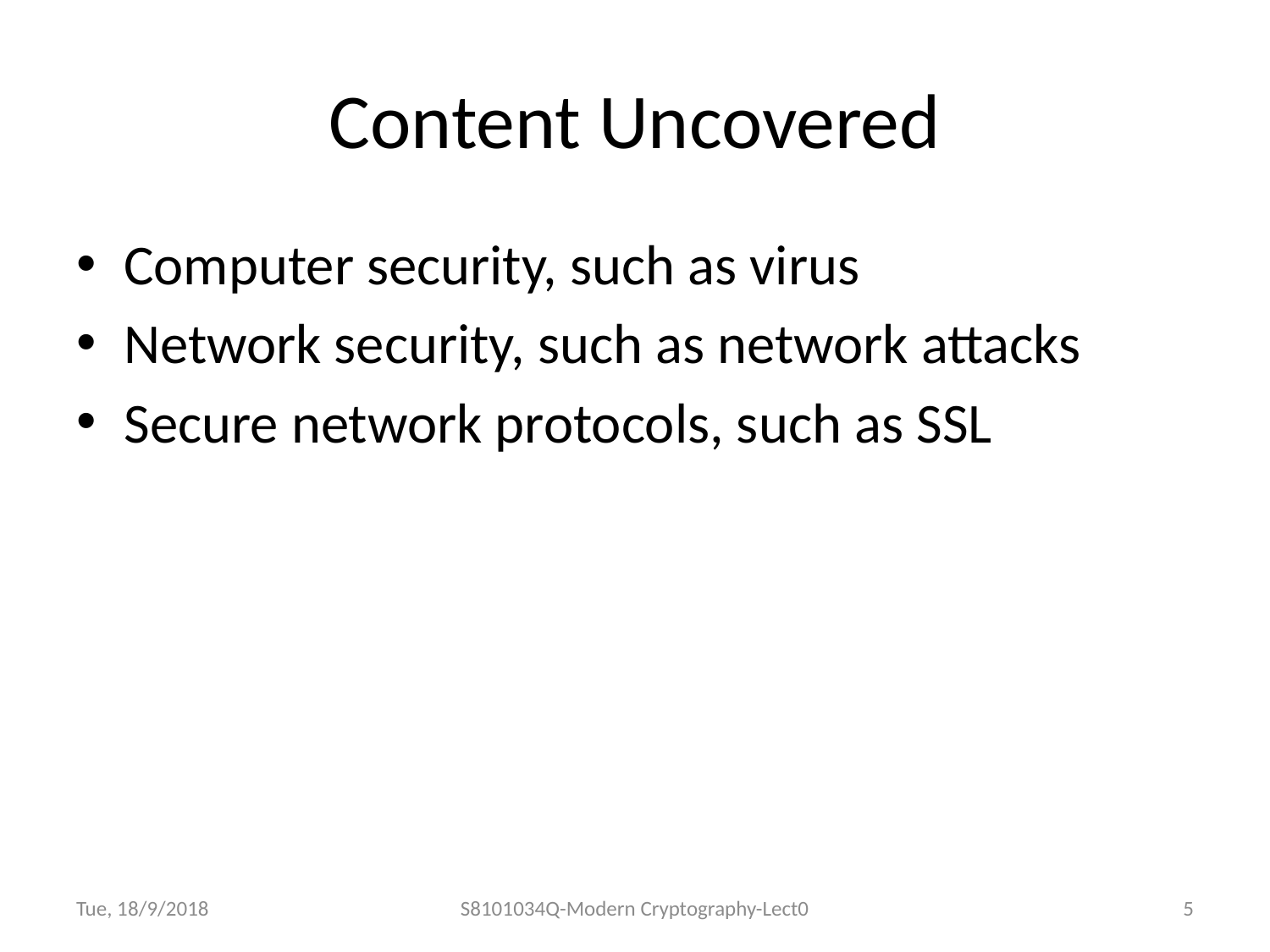

# Content Uncovered
Computer security, such as virus
Network security, such as network attacks
Secure network protocols, such as SSL

Tue, 18/9/2018
S8101034Q-Modern Cryptography-Lect0
5